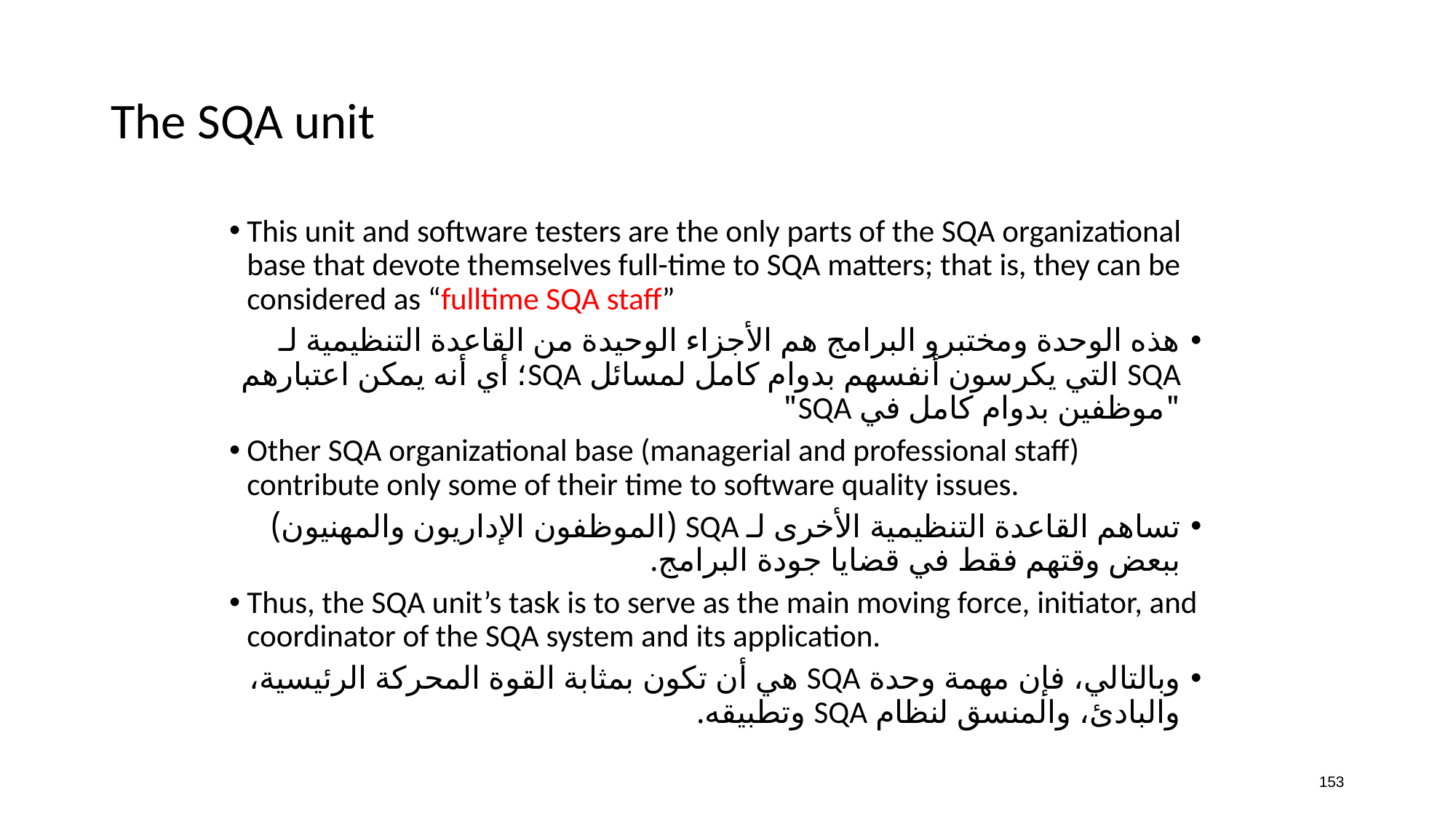

# The SQA unit
This unit and software testers are the only parts of the SQA organizational base that devote themselves full-time to SQA matters; that is, they can be considered as “fulltime SQA staff”
هذه الوحدة ومختبرو البرامج هم الأجزاء الوحيدة من القاعدة التنظيمية لـ SQA التي يكرسون أنفسهم بدوام كامل لمسائل SQA؛ أي أنه يمكن اعتبارهم "موظفين بدوام كامل في SQA"
Other SQA organizational base (managerial and professional staff) contribute only some of their time to software quality issues.
تساهم القاعدة التنظيمية الأخرى لـ SQA (الموظفون الإداريون والمهنيون) ببعض وقتهم فقط في قضايا جودة البرامج.
Thus, the SQA unit’s task is to serve as the main moving force, initiator, and coordinator of the SQA system and its application.
وبالتالي، فإن مهمة وحدة SQA هي أن تكون بمثابة القوة المحركة الرئيسية، والبادئ، والمنسق لنظام SQA وتطبيقه.

153